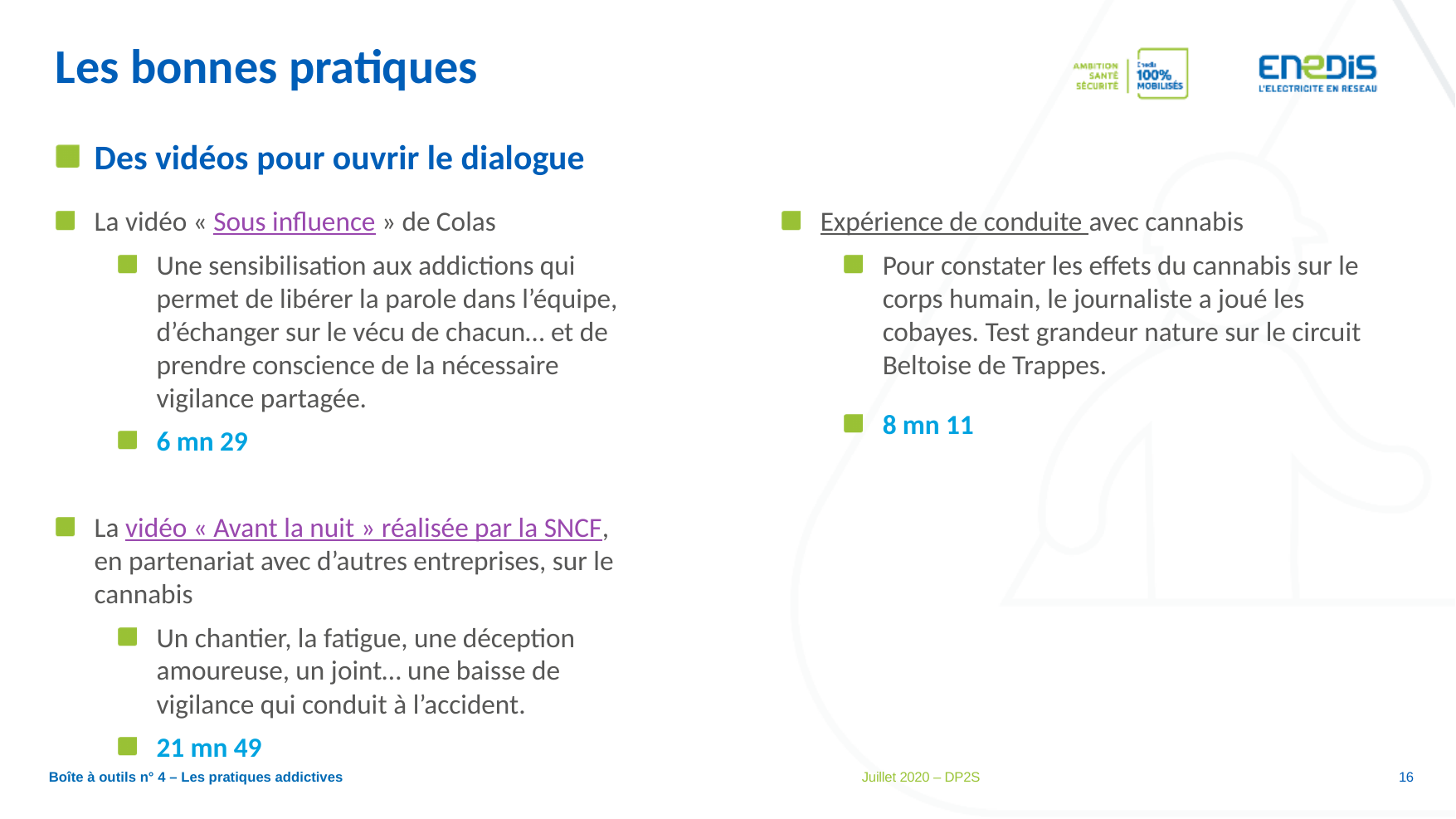

Les bonnes pratiques
Des vidéos pour ouvrir le dialogue
La vidéo « Sous influence » de Colas
Une sensibilisation aux addictions qui permet de libérer la parole dans l’équipe, d’échanger sur le vécu de chacun… et de prendre conscience de la nécessaire vigilance partagée.
6 mn 29

La vidéo « Avant la nuit » réalisée par la SNCF, en partenariat avec d’autres entreprises, sur le cannabis
Un chantier, la fatigue, une déception amoureuse, un joint… une baisse de vigilance qui conduit à l’accident.
21 mn 49

Expérience de conduite avec cannabis
Pour constater les effets du cannabis sur le corps humain, le journaliste a joué les cobayes. Test grandeur nature sur le circuit Beltoise de Trappes.
8 mn 11